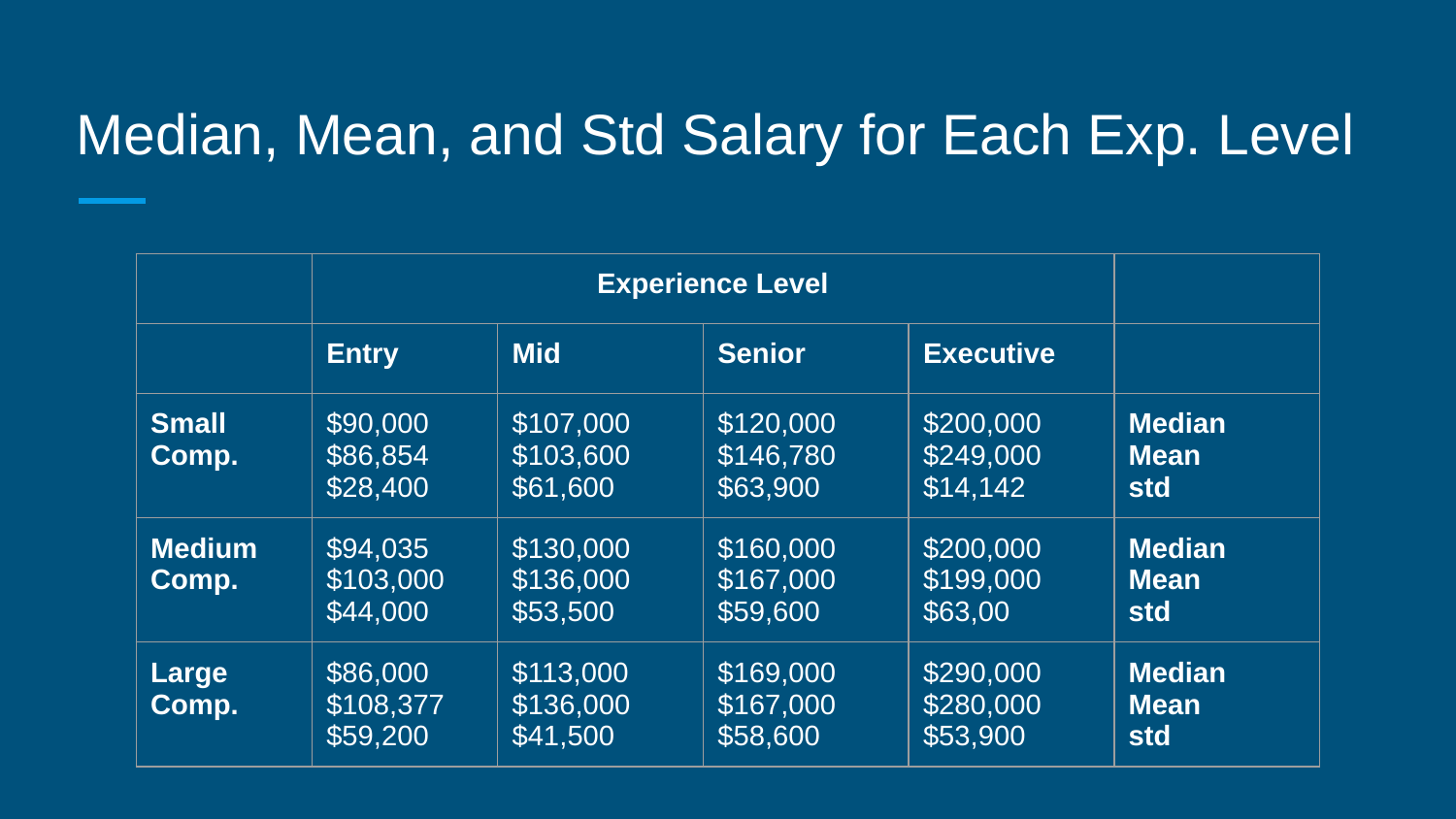

# Median, Mean, and Std Salary for Each Exp. Level
|  | Experience Level |  |  |  |  |
| --- | --- | --- | --- | --- | --- |
|  | Entry | Mid | Senior | Executive |  |
| Small Comp. | $90,000 $86,854 $28,400 | $107,000 $103,600 $61,600 | $120,000 $146,780 $63,900 | $200,000 $249,000 $14,142 | Median Mean std |
| Medium Comp. | $94,035 $103,000 $44,000 | $130,000 $136,000 $53,500 | $160,000 $167,000 $59,600 | $200,000 $199,000 $63,00 | Median Mean std |
| Large Comp. | $86,000 $108,377 $59,200 | $113,000 $136,000 $41,500 | $169,000 $167,000 $58,600 | $290,000 $280,000 $53,900 | Median Mean std |